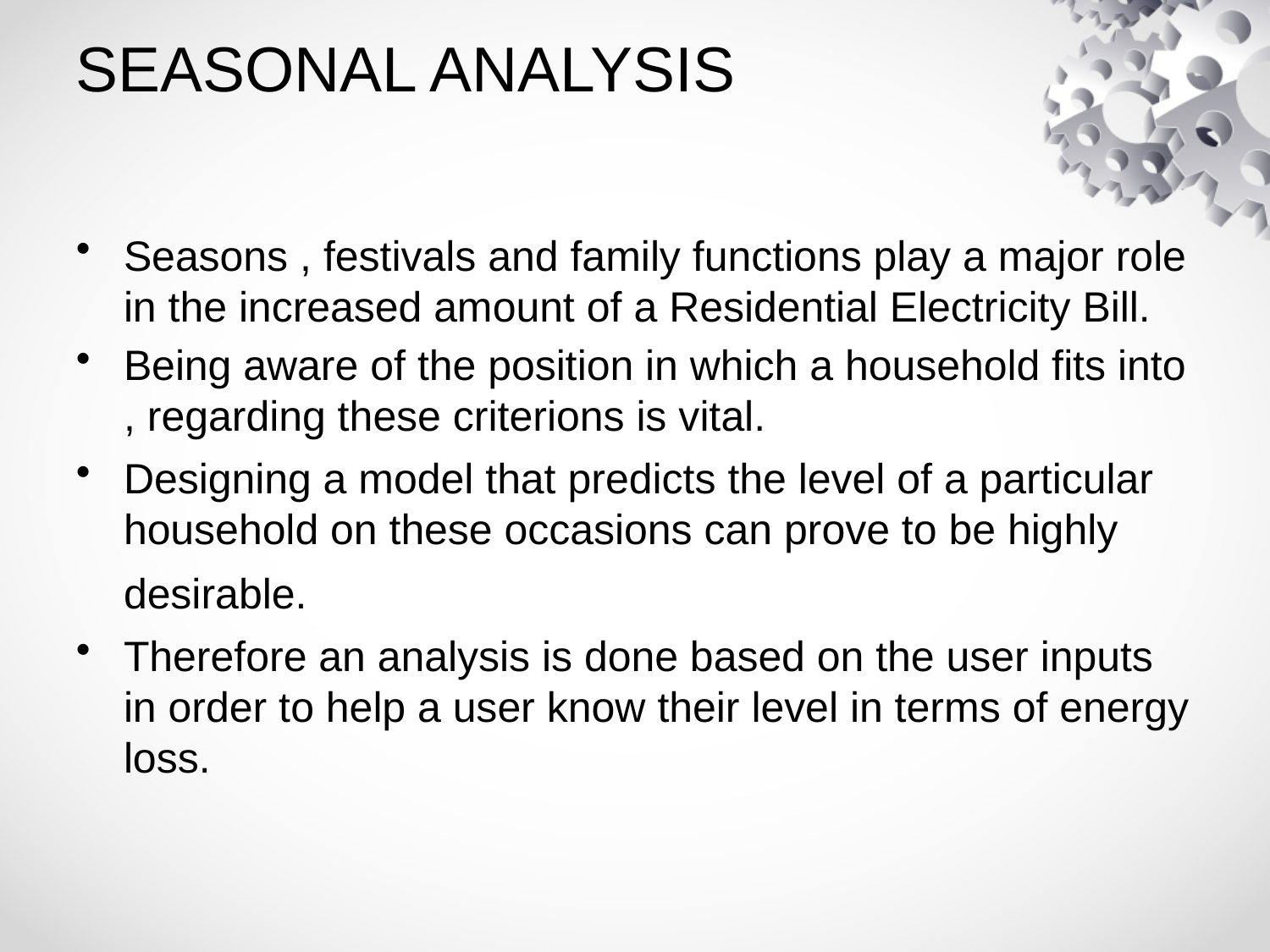

# SEASONAL ANALYSIS
Seasons , festivals and family functions play a major role in the increased amount of a Residential Electricity Bill.
Being aware of the position in which a household fits into , regarding these criterions is vital.
Designing a model that predicts the level of a particular household on these occasions can prove to be highly desirable.
Therefore an analysis is done based on the user inputs in order to help a user know their level in terms of energy loss.